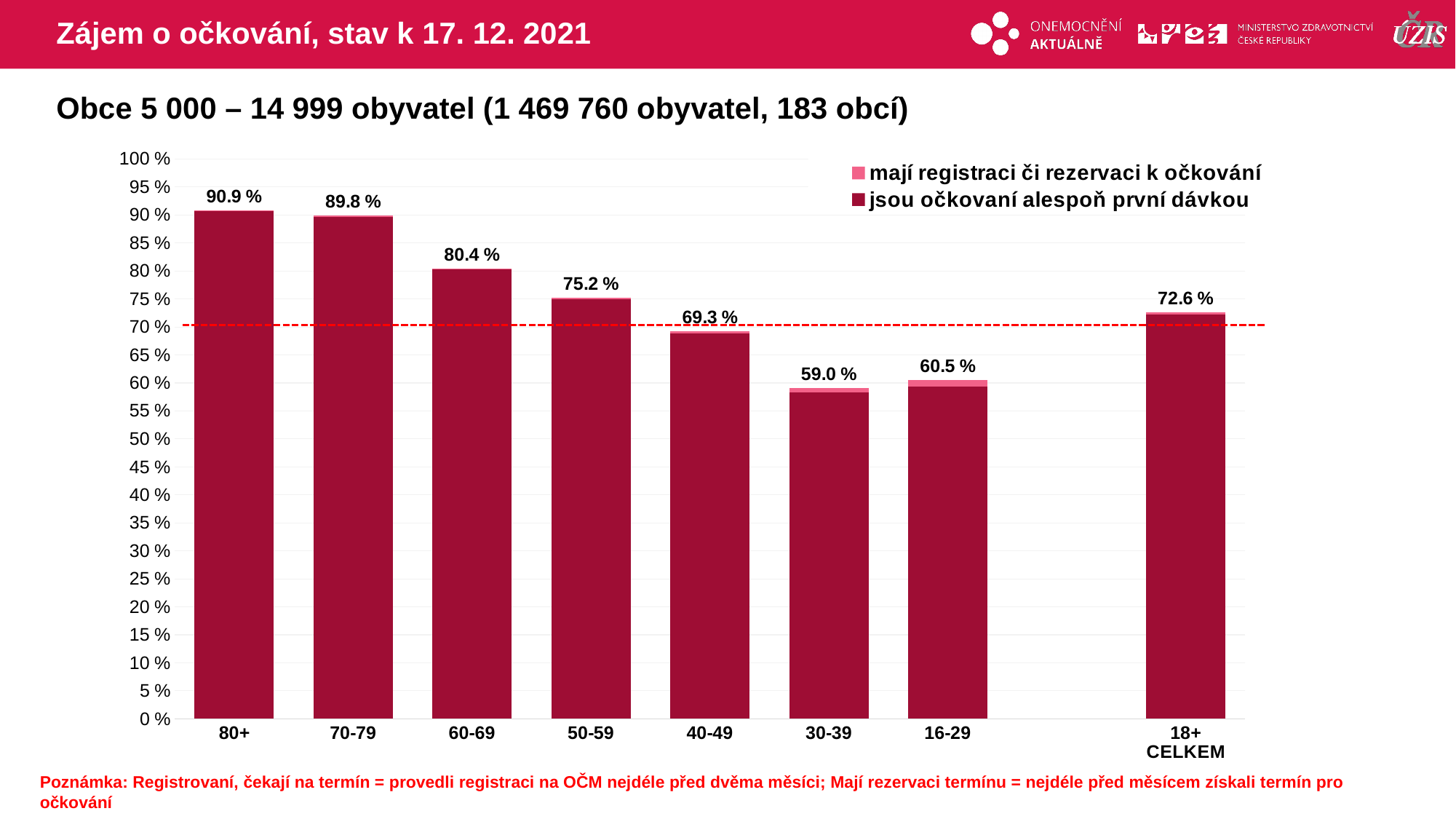

# Zájem o očkování, stav k 17. 12. 2021
Obce 5 000 – 14 999 obyvatel (1 469 760 obyvatel, 183 obcí)

### Chart

| Category | mají registraci či rezervaci k očkování | jsou očkovaní alespoň první dávkou |
|---|---|---|
| 80+ | 90.85612 | 90.7077389 |
| 70-79 | 89.84433 | 89.6772846 |
| 60-69 | 80.43526 | 80.280894 |
| 50-59 | 75.19396 | 74.9461373 |
| 40-49 | 69.25642 | 68.8570988 |
| 30-39 | 59.04316 | 58.2673181 |
| 16-29 | 60.46241 | 59.3650071 |
|  | None | None |
| 18+ CELKEM | 72.63442 | 72.1854937 |
Poznámka: Registrovaní, čekají na termín = provedli registraci na OČM nejdéle před dvěma měsíci; Mají rezervaci termínu = nejdéle před měsícem získali termín pro očkování